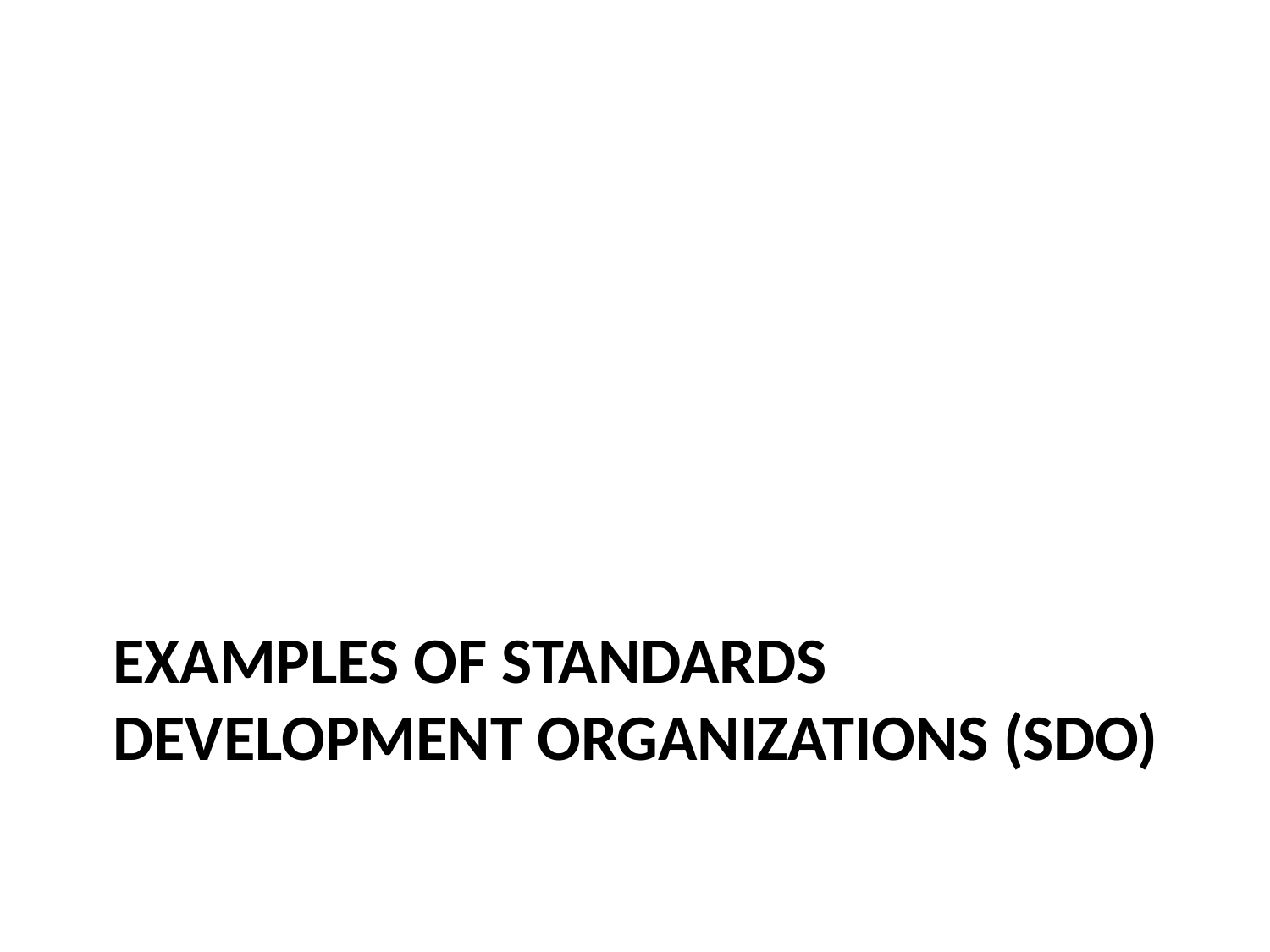

# Examples of standards development organizations (SDO)